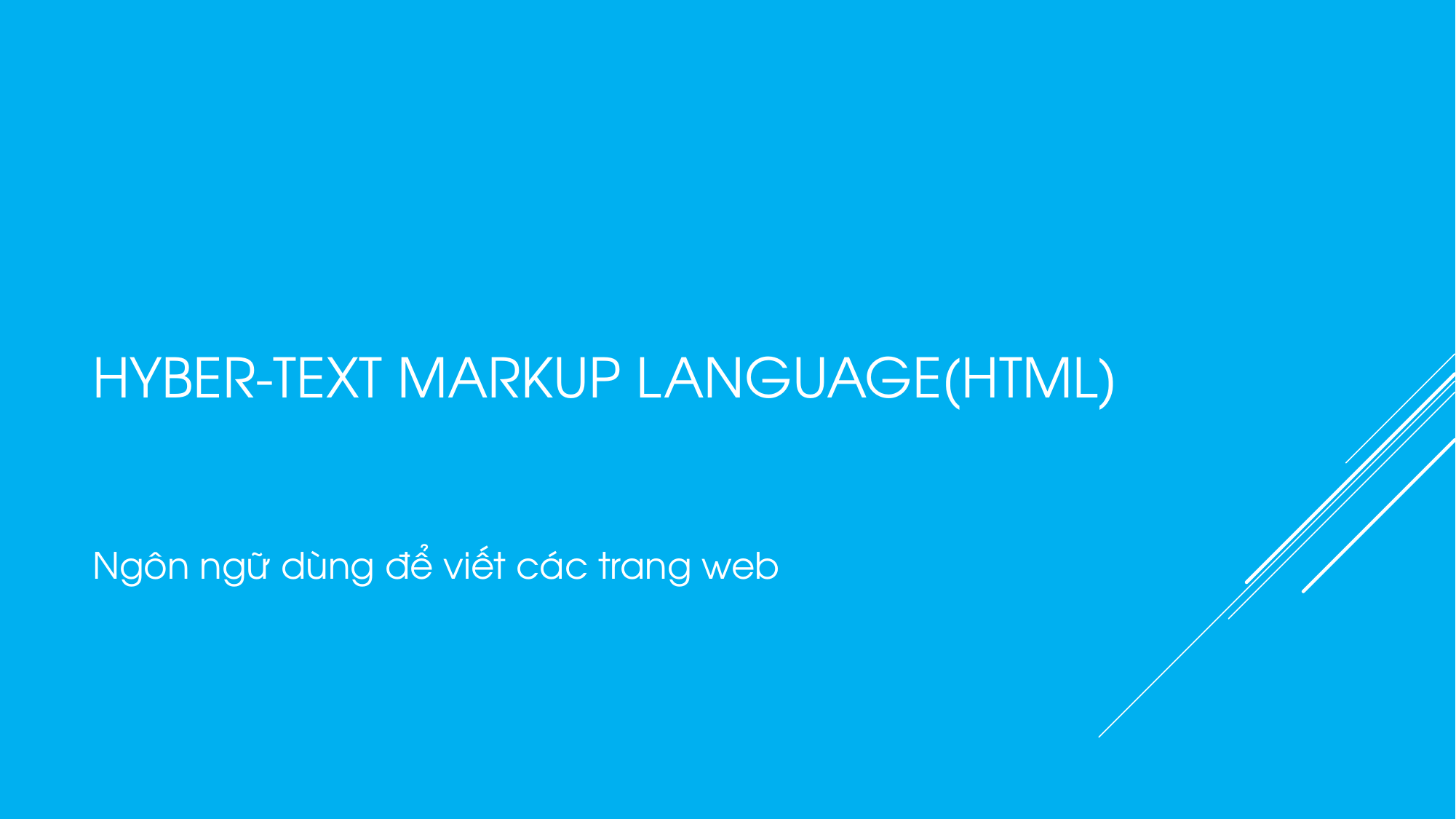

# Hyber-text markup language(html)
Ngôn ngữ dùng để viết các trang web